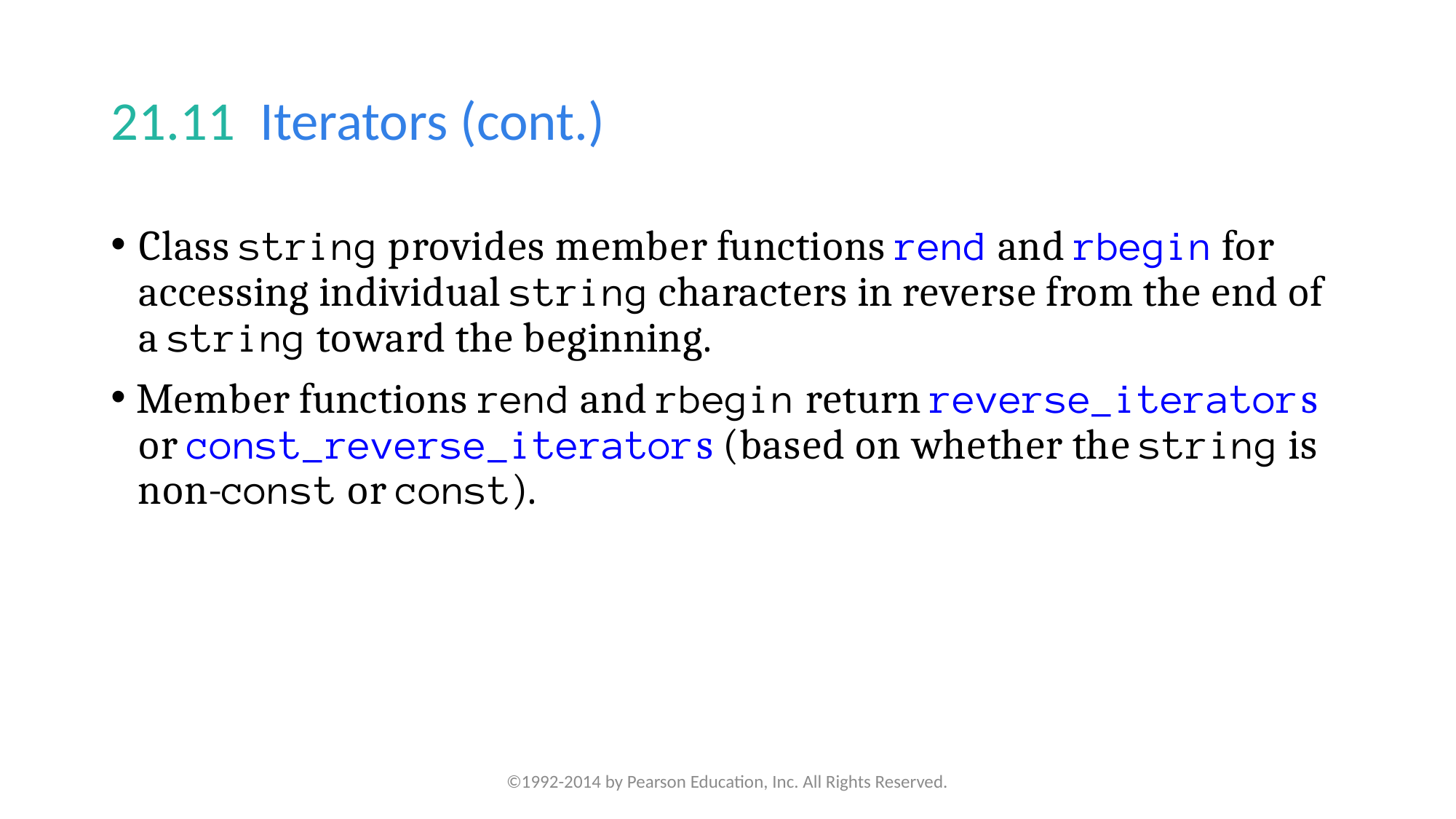

# 21.11  Iterators (cont.)
Class string provides member functions rend and rbegin for accessing individual string characters in reverse from the end of a string toward the beginning.
Member functions rend and rbegin return reverse_iterators or const_reverse_iterators (based on whether the string is non-const or const).
©1992-2014 by Pearson Education, Inc. All Rights Reserved.